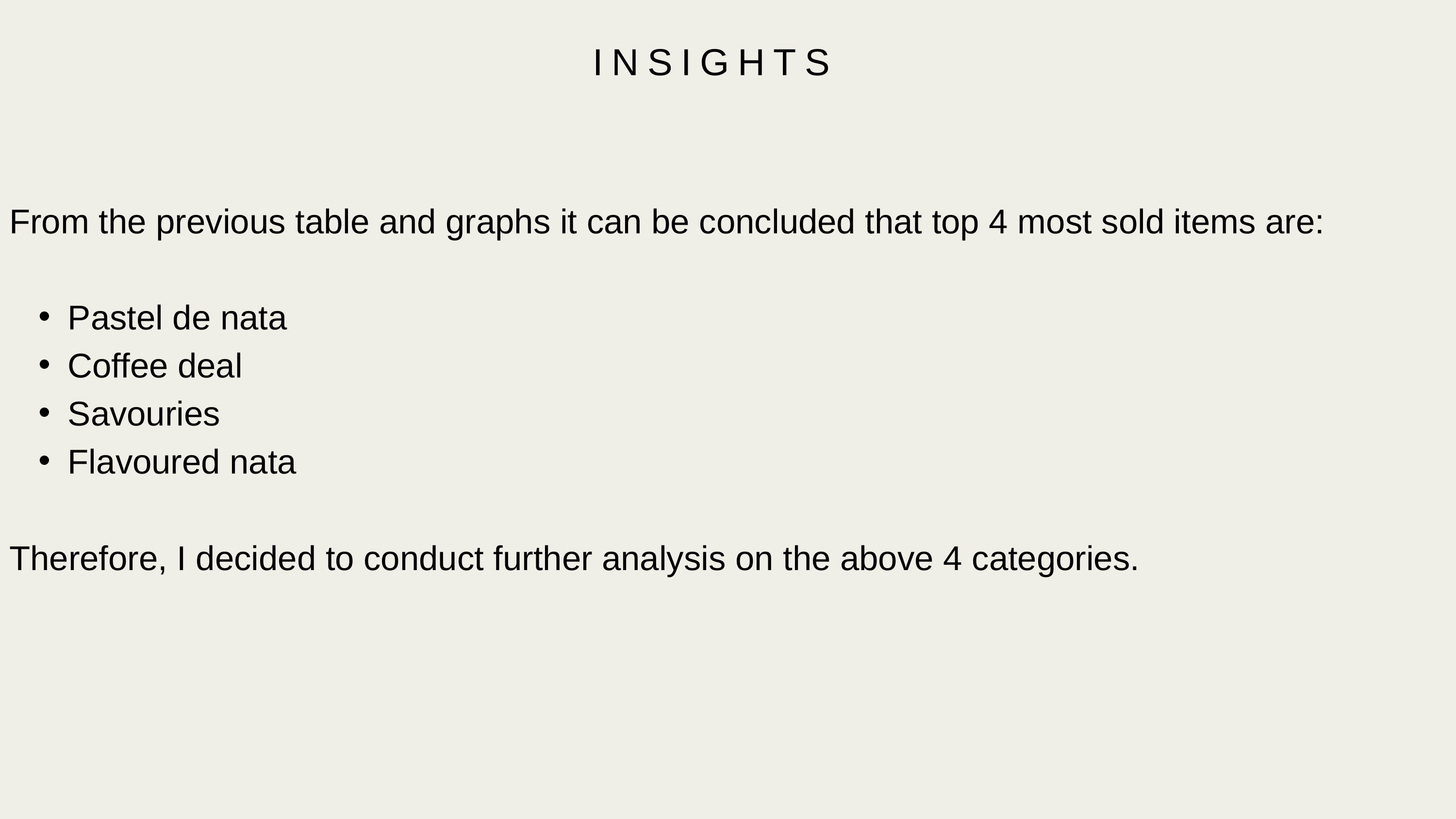

INSIGHTS
From the previous table and graphs it can be concluded that top 4 most sold items are:

Pastel de nata
Coffee deal
Savouries
Flavoured nata

Therefore, I decided to conduct further analysis on the above 4 categories.